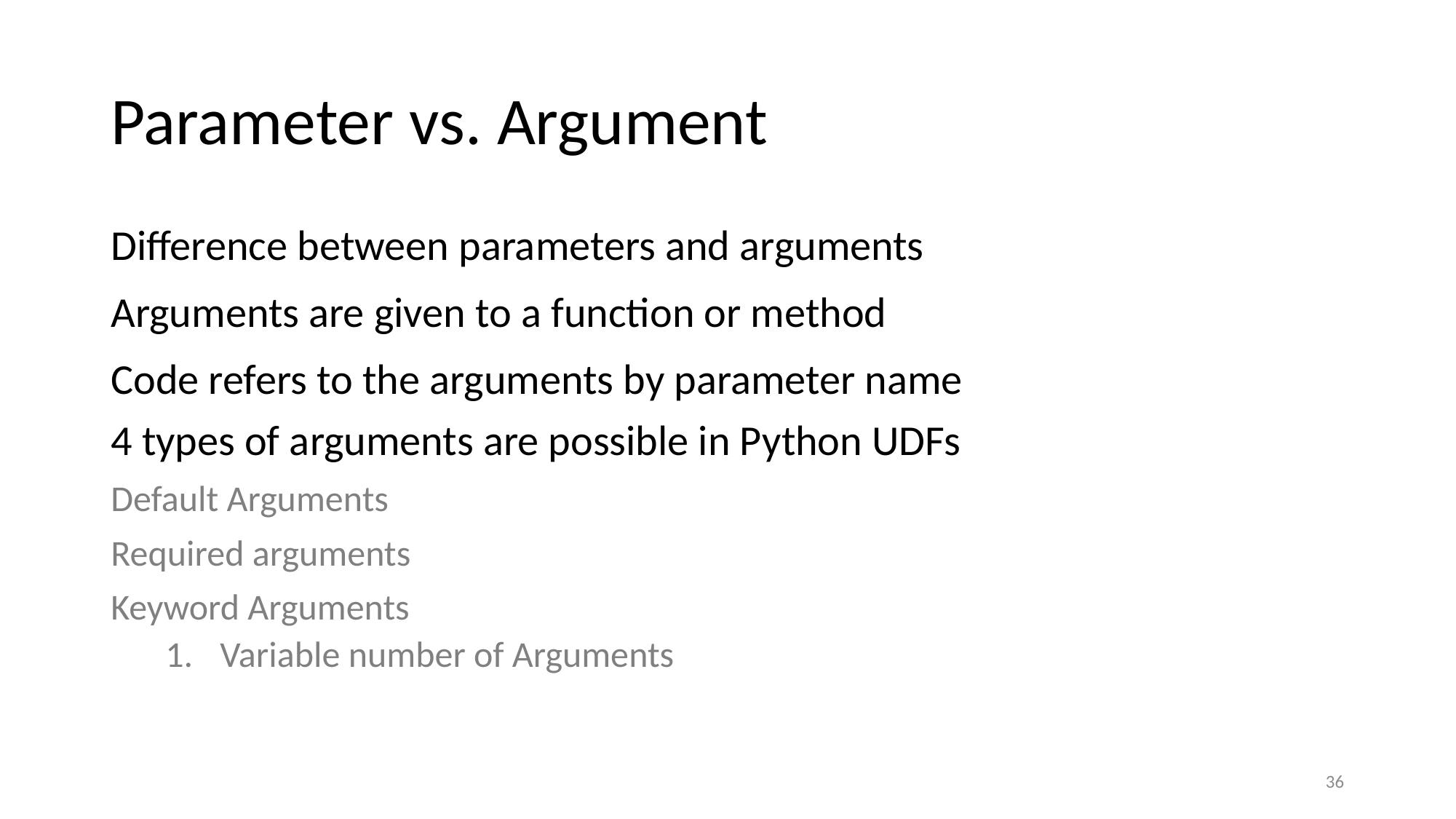

# Parameter vs. Argument
Difference between parameters and arguments
Arguments are given to a function or method
Code refers to the arguments by parameter name
4 types of arguments are possible in Python UDFs
Default Arguments
Required arguments
Keyword Arguments
Variable number of Arguments
36